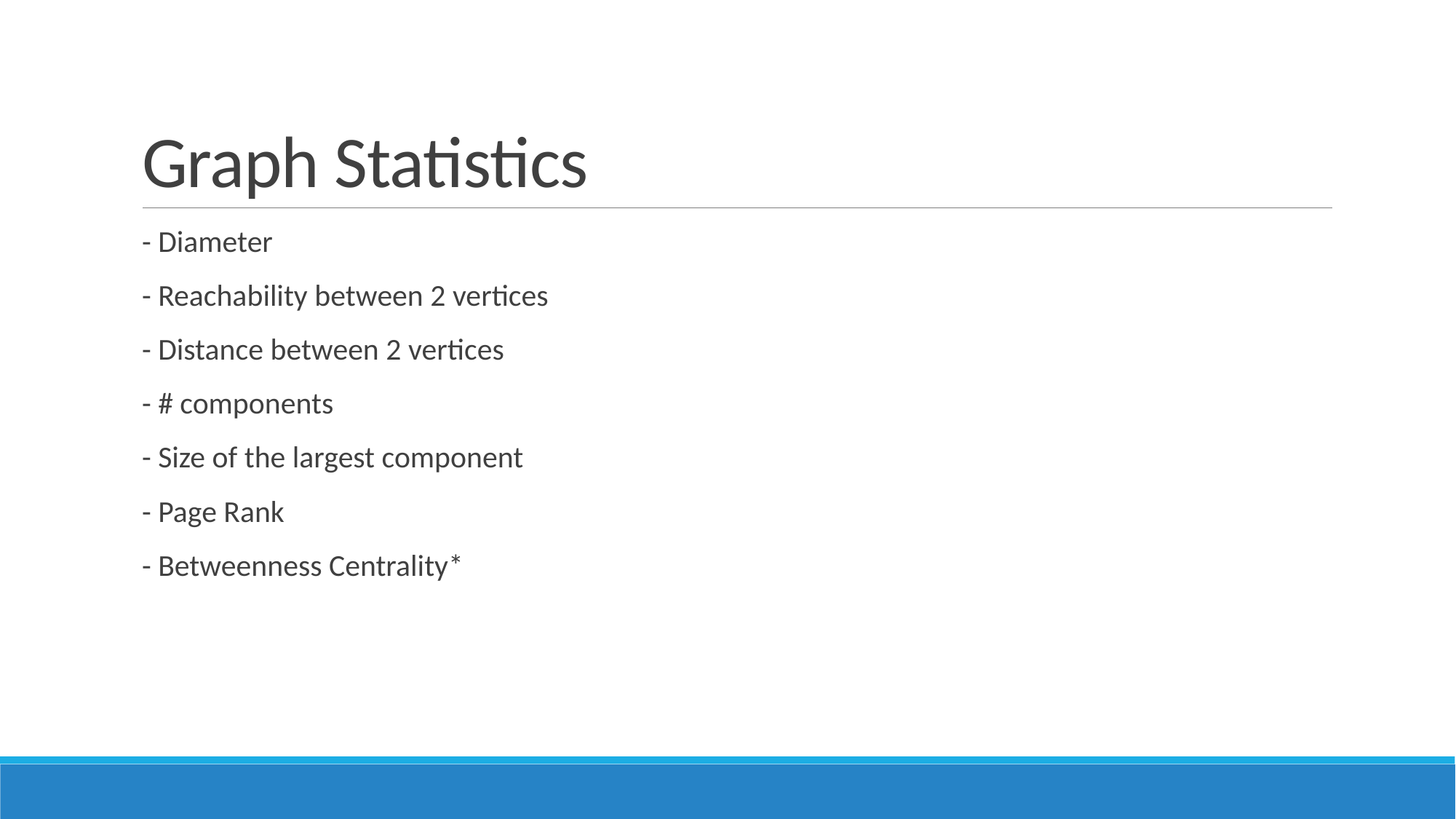

# Graph Statistics
- Diameter
- Reachability between 2 vertices
- Distance between 2 vertices
- # components
- Size of the largest component
- Page Rank
- Betweenness Centrality*